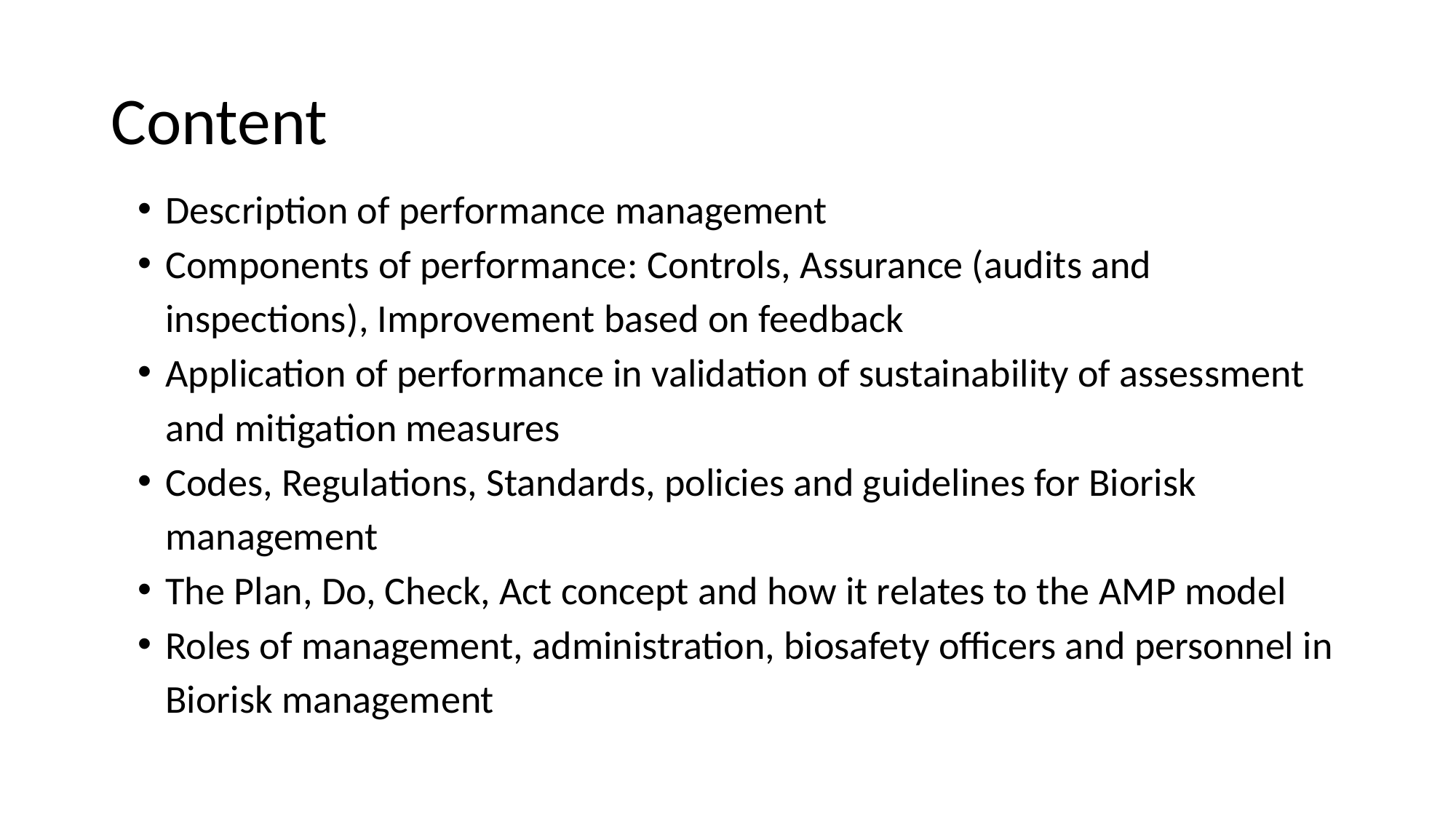

# Content
Description of performance management
Components of performance: Controls, Assurance (audits and inspections), Improvement based on feedback
Application of performance in validation of sustainability of assessment and mitigation measures
Codes, Regulations, Standards, policies and guidelines for Biorisk management
The Plan, Do, Check, Act concept and how it relates to the AMP model
Roles of management, administration, biosafety officers and personnel in Biorisk management